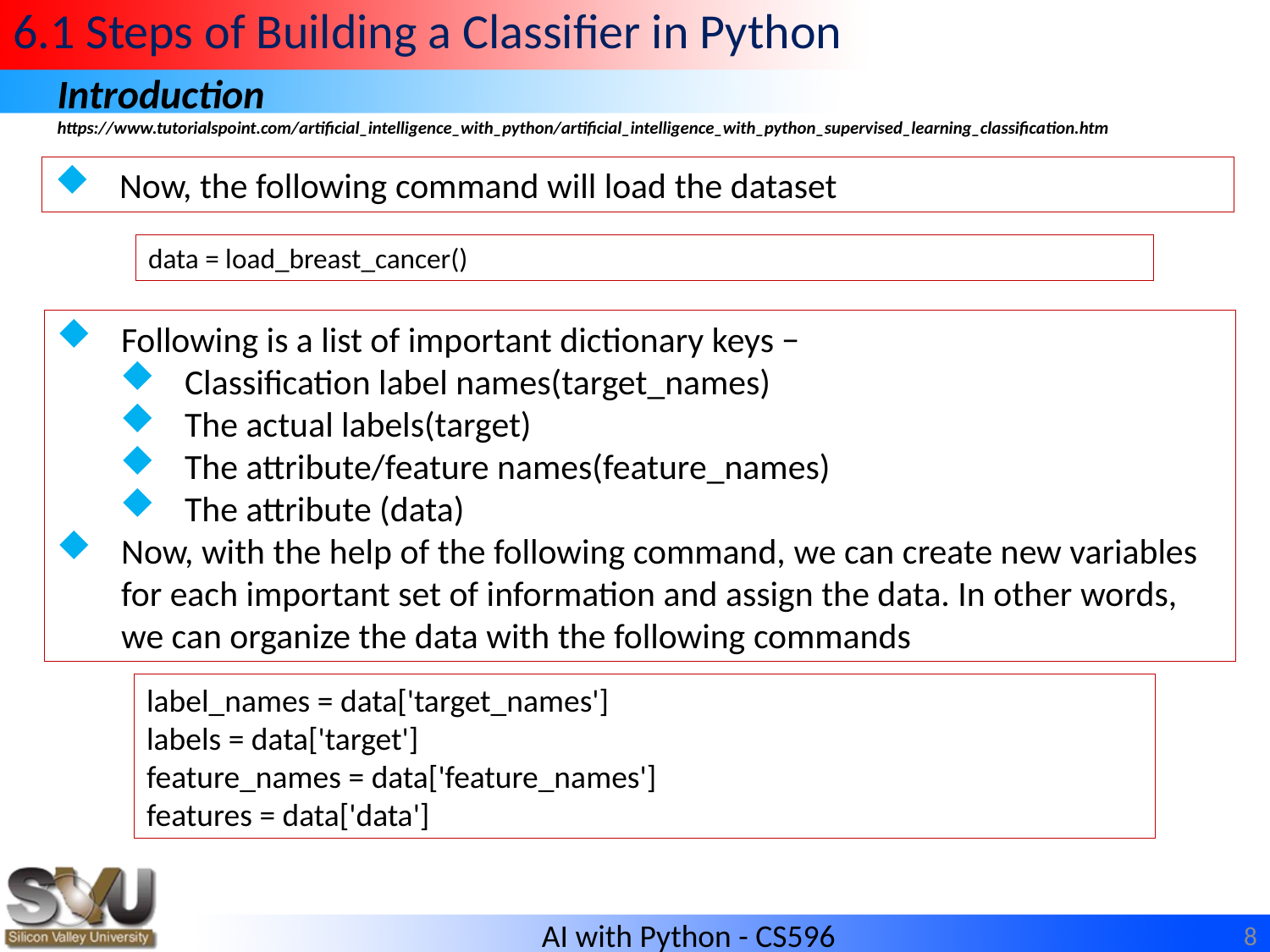

# 6.1 Steps of Building a Classifier in Python
Introduction
https://www.tutorialspoint.com/artificial_intelligence_with_python/artificial_intelligence_with_python_supervised_learning_classification.htm
Now, the following command will load the dataset
data = load_breast_cancer()
Following is a list of important dictionary keys −
Classification label names(target_names)
The actual labels(target)
The attribute/feature names(feature_names)
The attribute (data)
Now, with the help of the following command, we can create new variables for each important set of information and assign the data. In other words, we can organize the data with the following commands
label_names = data['target_names']
labels = data['target']
feature_names = data['feature_names']
features = data['data']
8
AI with Python - CS596